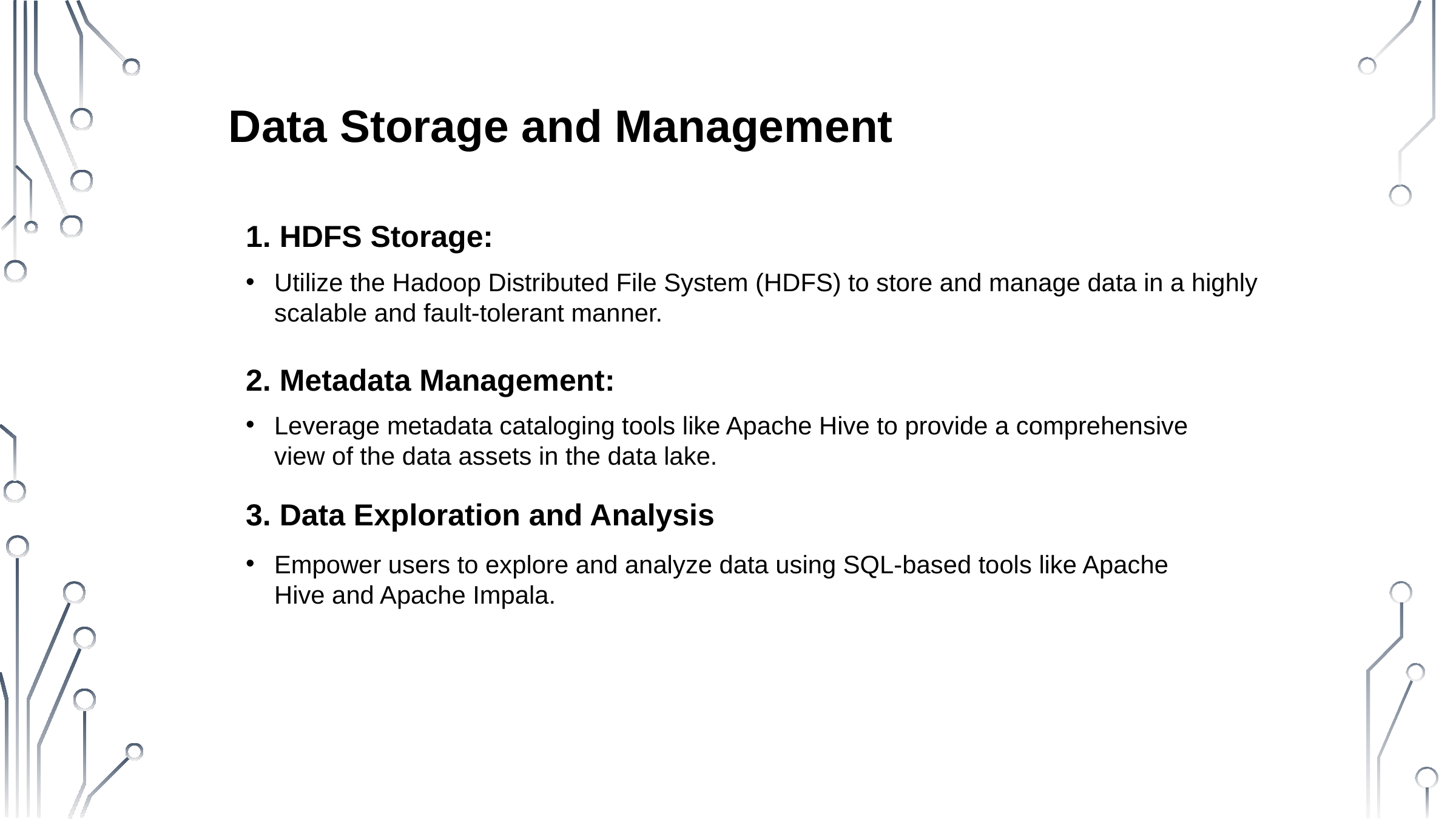

Data Storage and Management
1. HDFS Storage:
Utilize the Hadoop Distributed File System (HDFS) to store and manage data in a highly scalable and fault-tolerant manner.
2. Metadata Management:
Leverage metadata cataloging tools like Apache Hive to provide a comprehensive view of the data assets in the data lake.
3. Data Exploration and Analysis
Empower users to explore and analyze data using SQL-based tools like Apache Hive and Apache Impala.